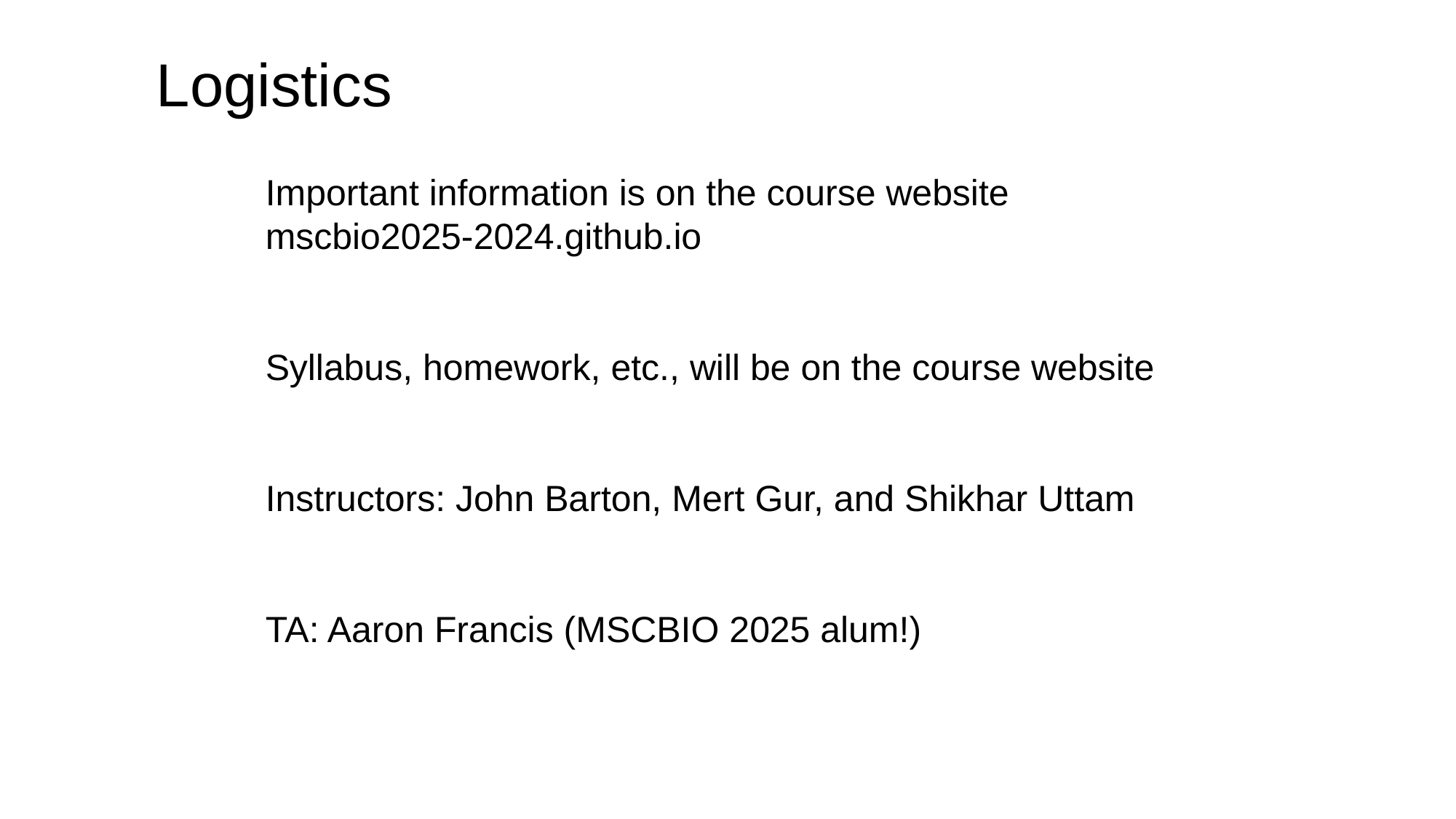

Logistics
Important information is on the course website
mscbio2025-2024.github.io
Syllabus, homework, etc., will be on the course website

Instructors: John Barton, Mert Gur, and Shikhar Uttam
TA: Aaron Francis (MSCBIO 2025 alum!)